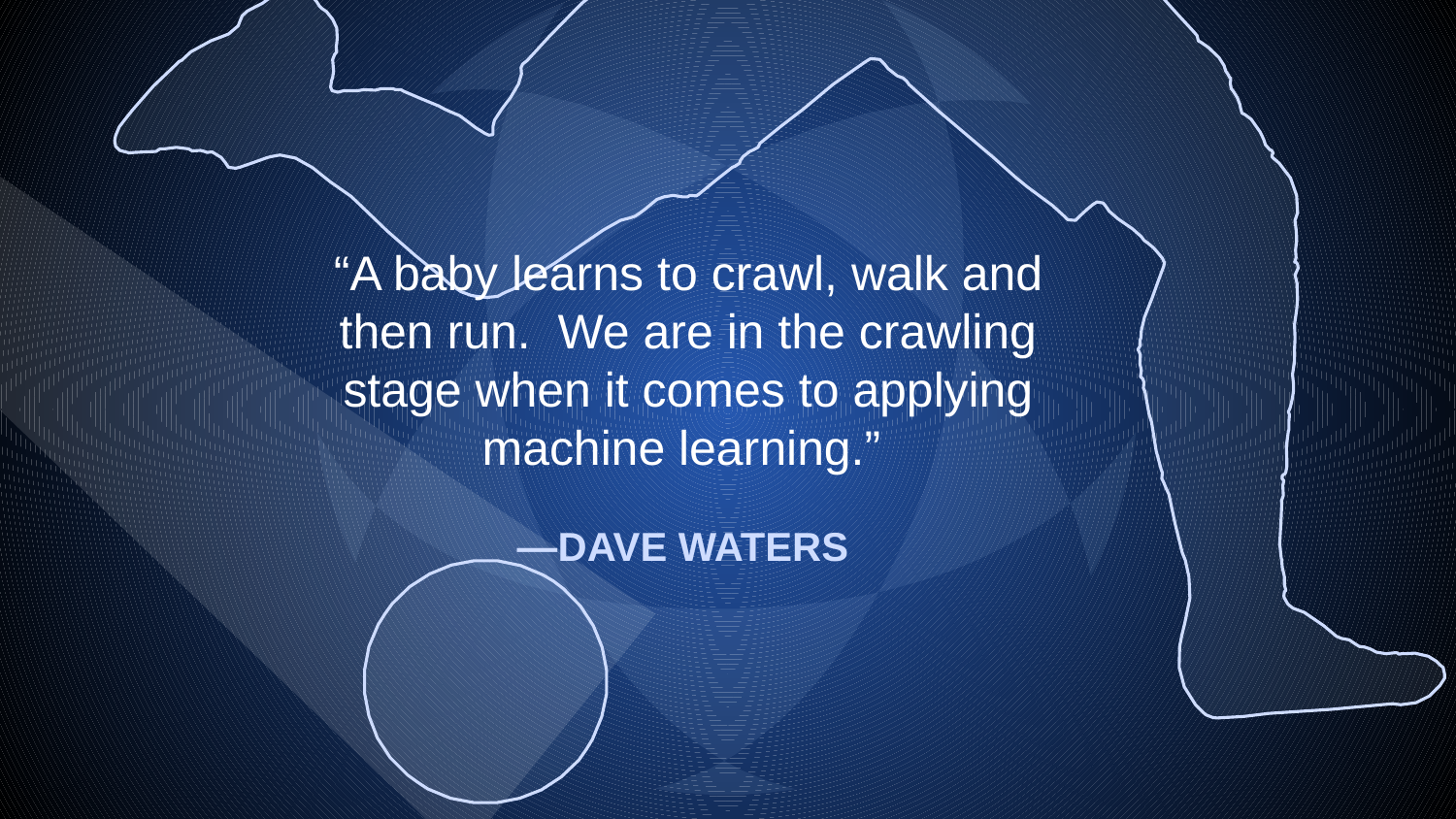

“A baby learns to crawl, walk and then run.  We are in the crawling stage when it comes to applying machine learning.”
# —DAVE WATERS